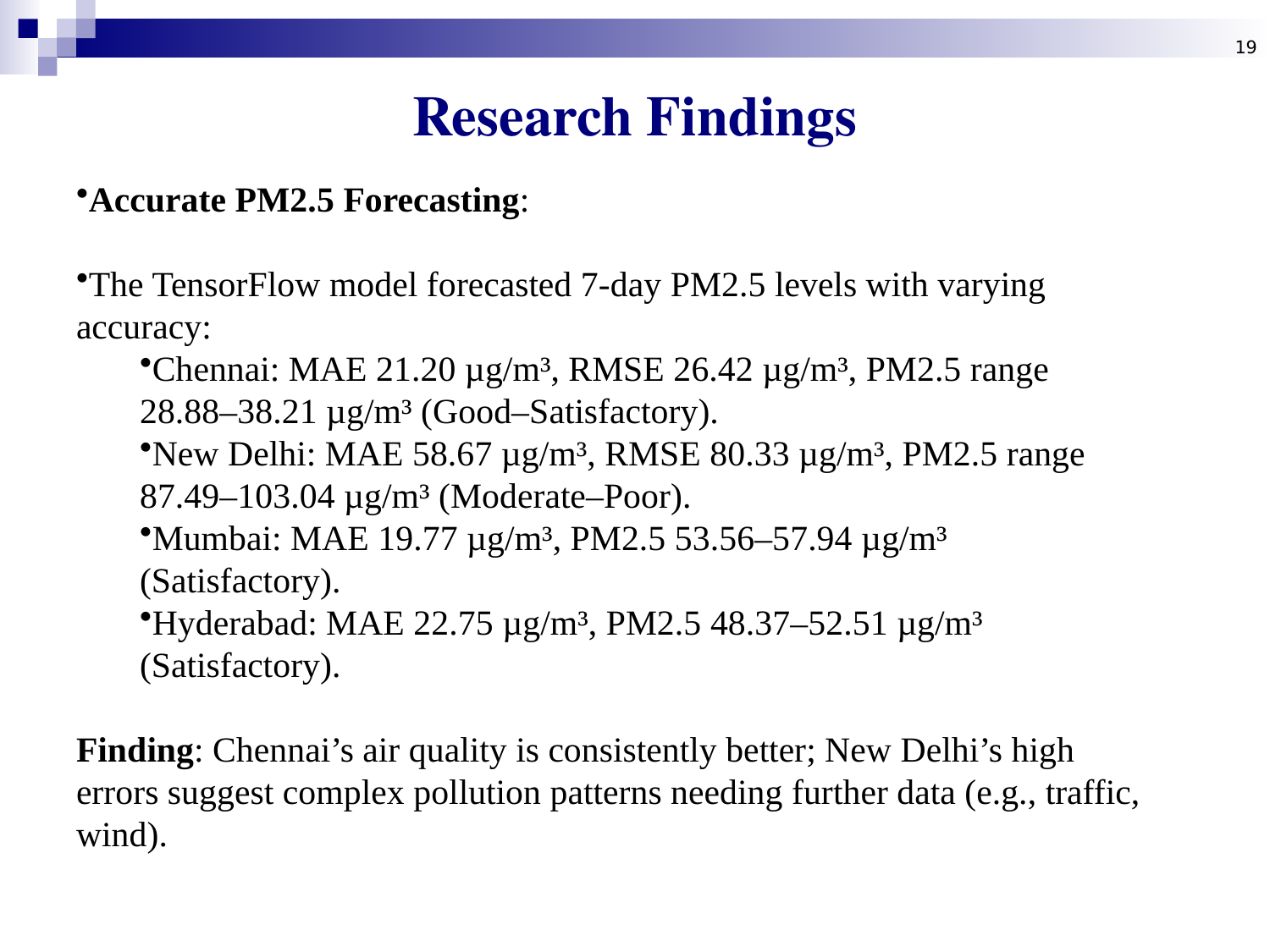

19
# Research Findings
Accurate PM2.5 Forecasting:

The TensorFlow model forecasted 7-day PM2.5 levels with varying accuracy:
Chennai: MAE 21.20 µg/m³, RMSE 26.42 µg/m³, PM2.5 range 28.88–38.21 µg/m³ (Good–Satisfactory).
New Delhi: MAE 58.67 µg/m³, RMSE 80.33 µg/m³, PM2.5 range 87.49–103.04 µg/m³ (Moderate–Poor).
Mumbai: MAE 19.77 µg/m³, PM2.5 53.56–57.94 µg/m³ (Satisfactory).
Hyderabad: MAE 22.75 µg/m³, PM2.5 48.37–52.51 µg/m³ (Satisfactory).

Finding: Chennai’s air quality is consistently better; New Delhi’s high errors suggest complex pollution patterns needing further data (e.g., traffic, wind).